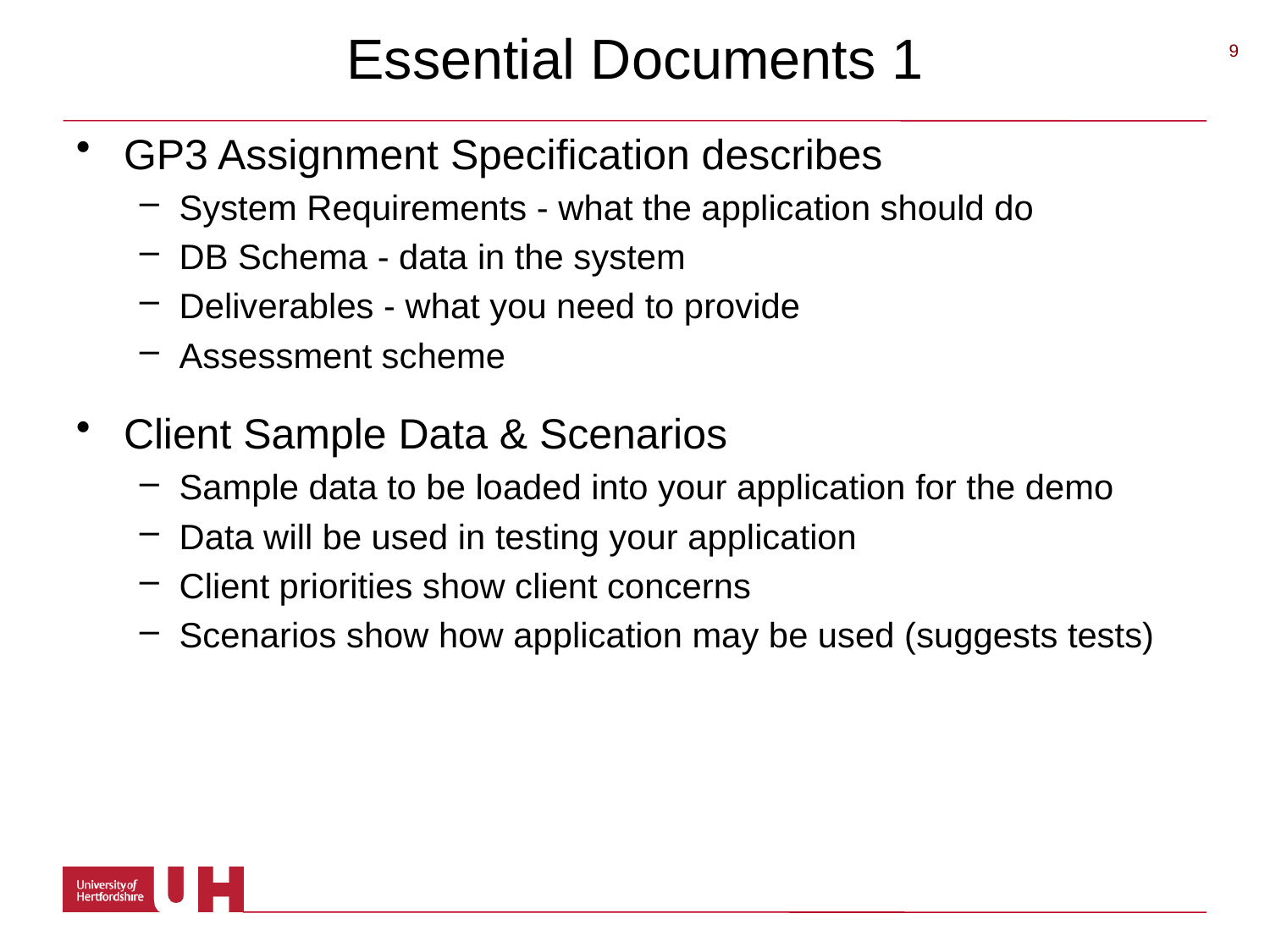

# Essential Documents 1
 9
GP3 Assignment Specification describes
System Requirements - what the application should do
DB Schema - data in the system
Deliverables - what you need to provide
Assessment scheme
Client Sample Data & Scenarios
Sample data to be loaded into your application for the demo
Data will be used in testing your application
Client priorities show client concerns
Scenarios show how application may be used (suggests tests)